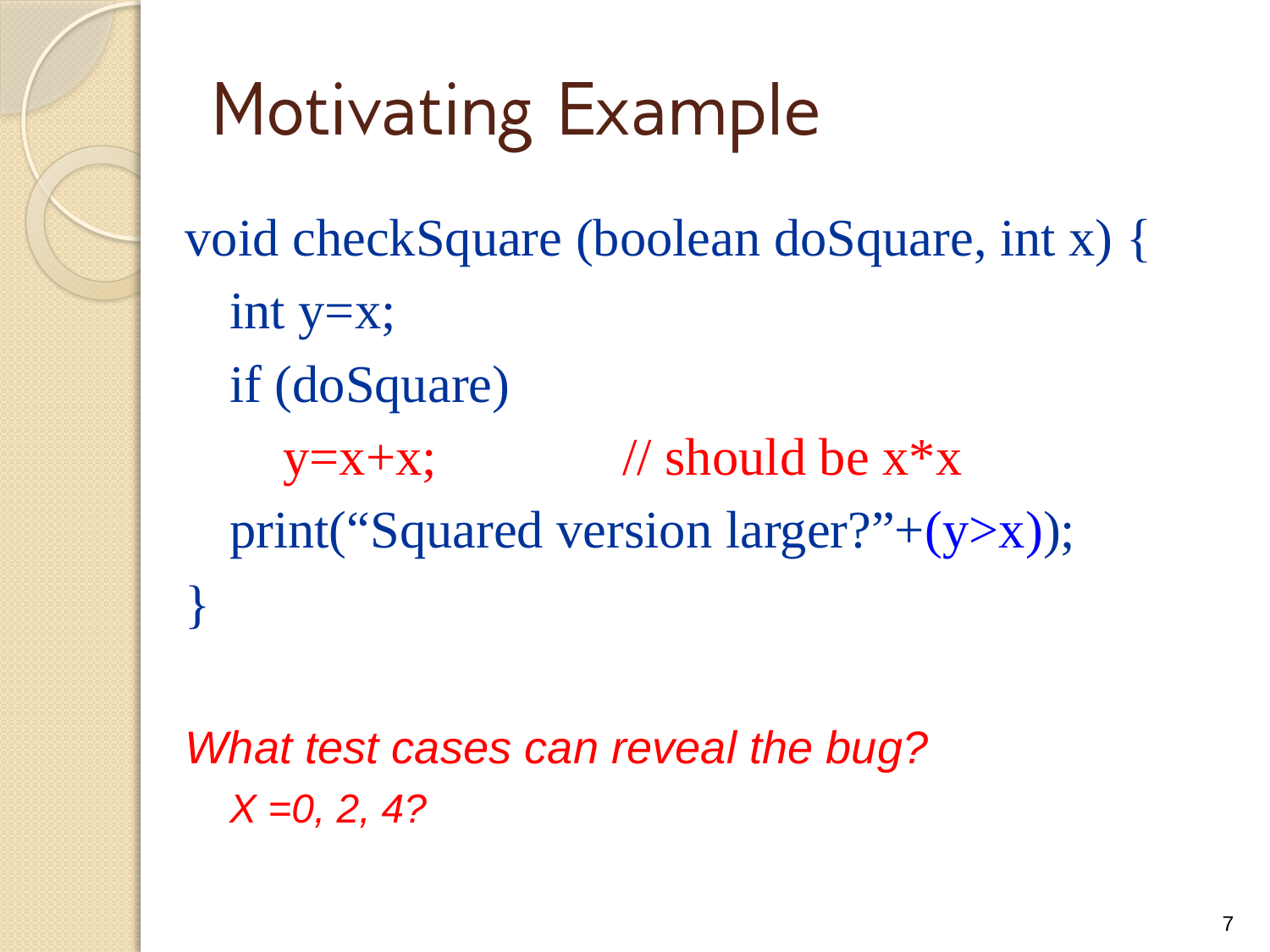

# Motivating Example
void checkSquare (boolean doSquare, int x) {
int y=x;
if (doSquare)
    y=x+x;              // should be x*x
print(“Squared version larger?”+(y>x));
}

What test cases can reveal the bug?
X =0, 2, 4?
7